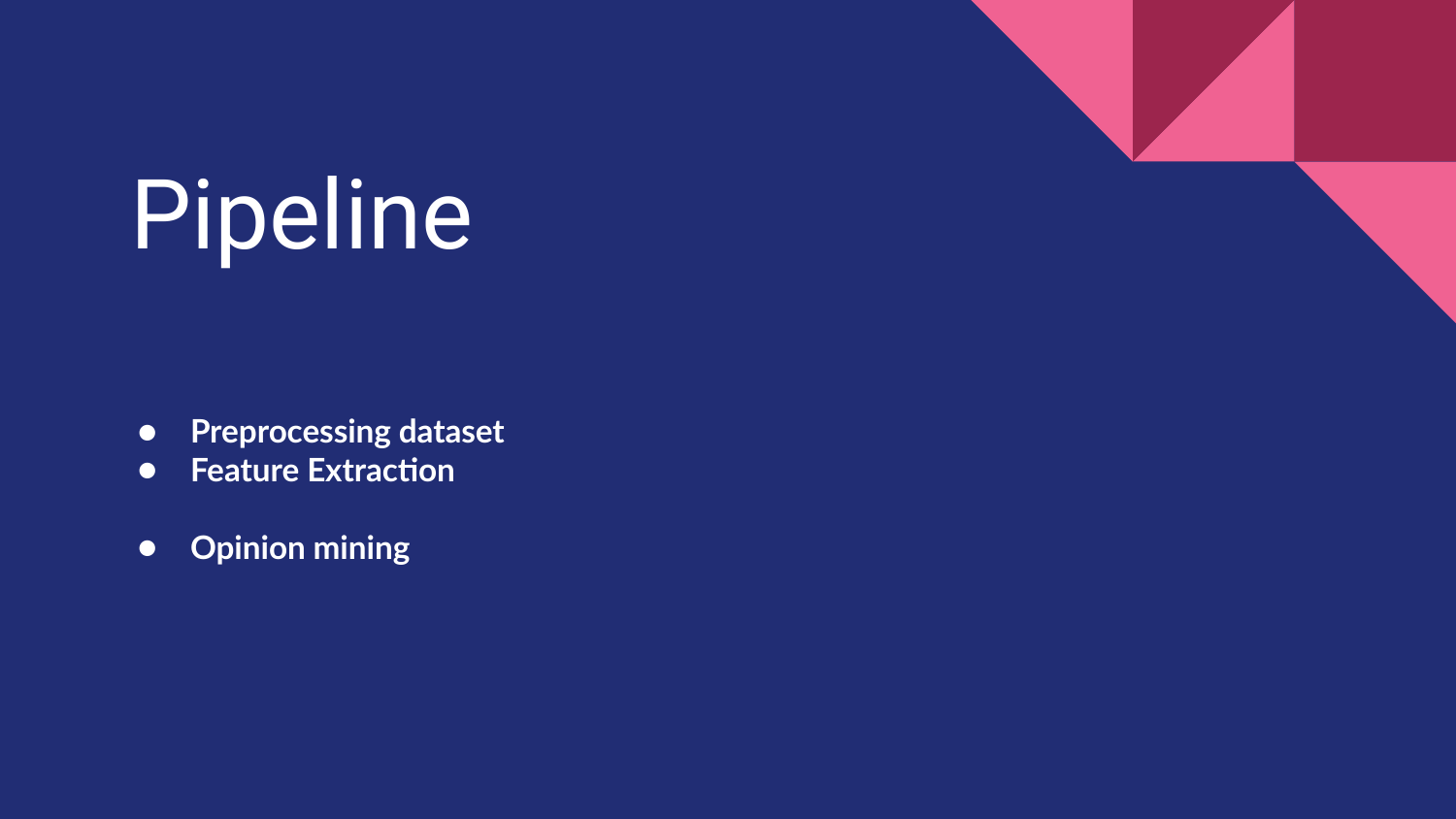

# Pipeline
Preprocessing dataset
Feature Extraction

Opinion mining